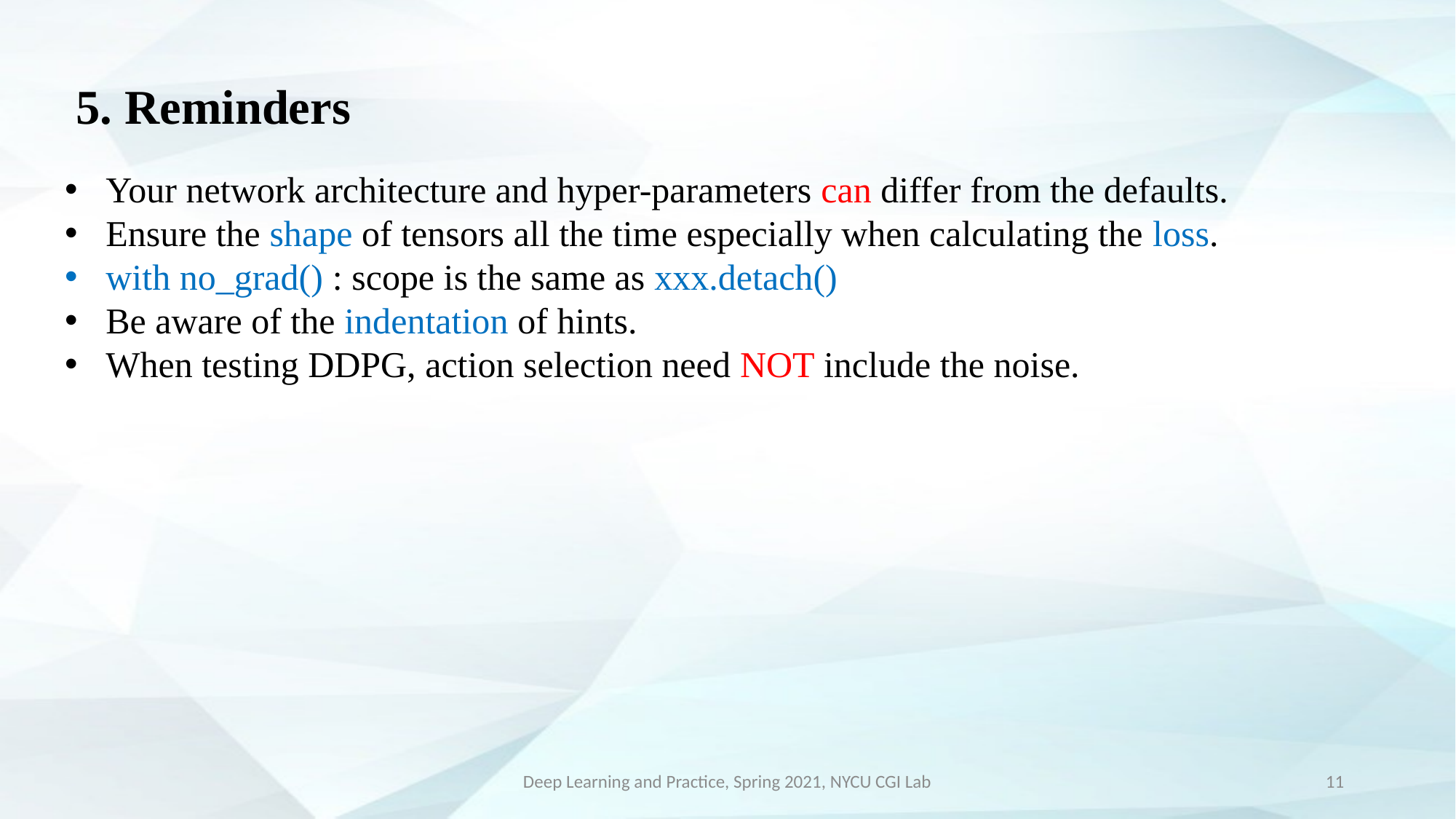

# 5. Reminders
Your network architecture and hyper-parameters can differ from the defaults.
Ensure the shape of tensors all the time especially when calculating the loss.
with no_grad() : scope is the same as xxx.detach()
Be aware of the indentation of hints.
When testing DDPG, action selection need NOT include the noise.
Deep Learning and Practice, Spring 2021, NYCU CGI Lab
11